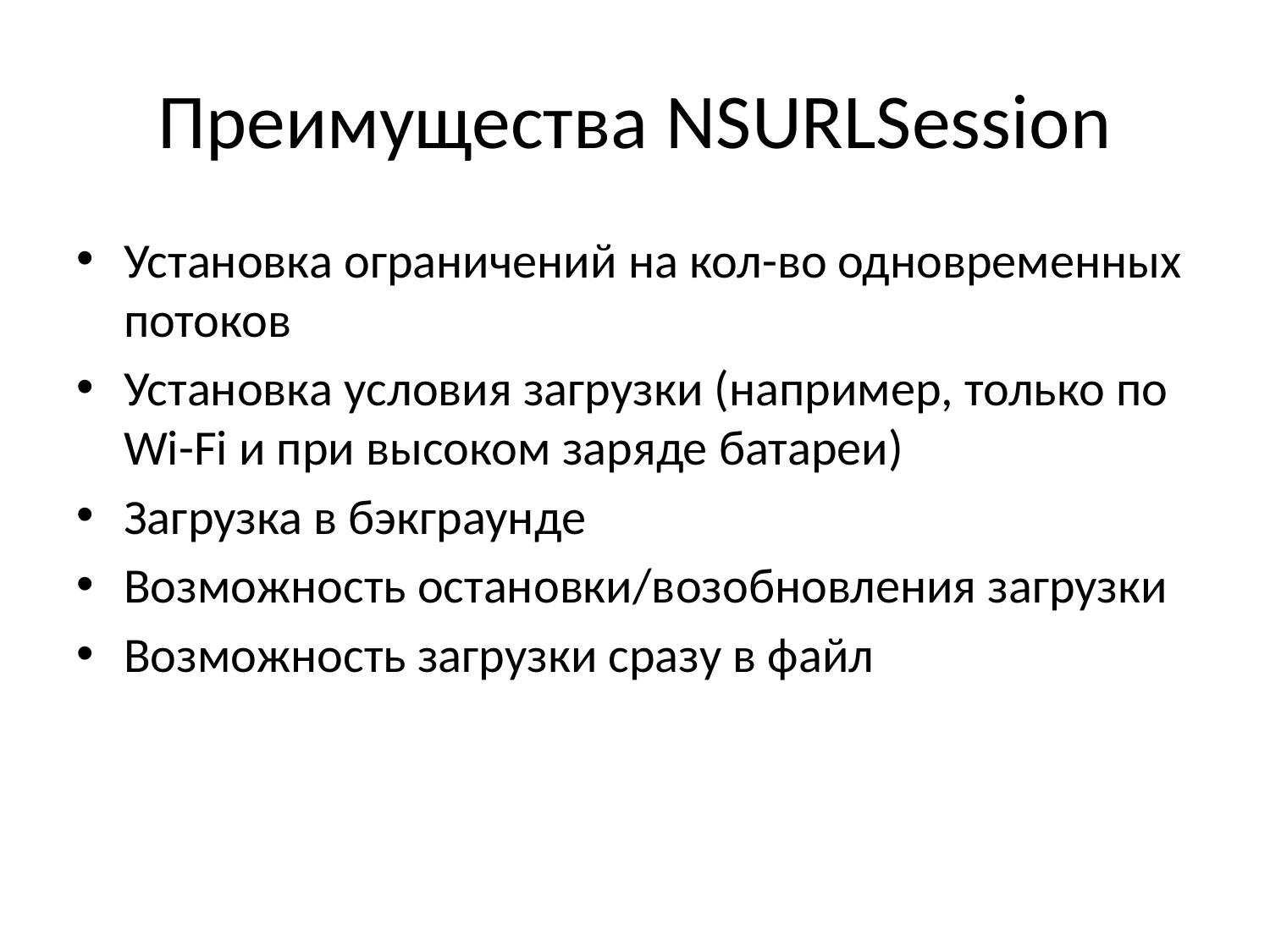

# Преимущества NSURLSession
Установка ограничений на кол-во одновременных потоков
Установка условия загрузки (например, только по Wi-Fi и при высоком заряде батареи)
Загрузка в бэкграунде
Возможность остановки/возобновления загрузки
Возможность загрузки сразу в файл